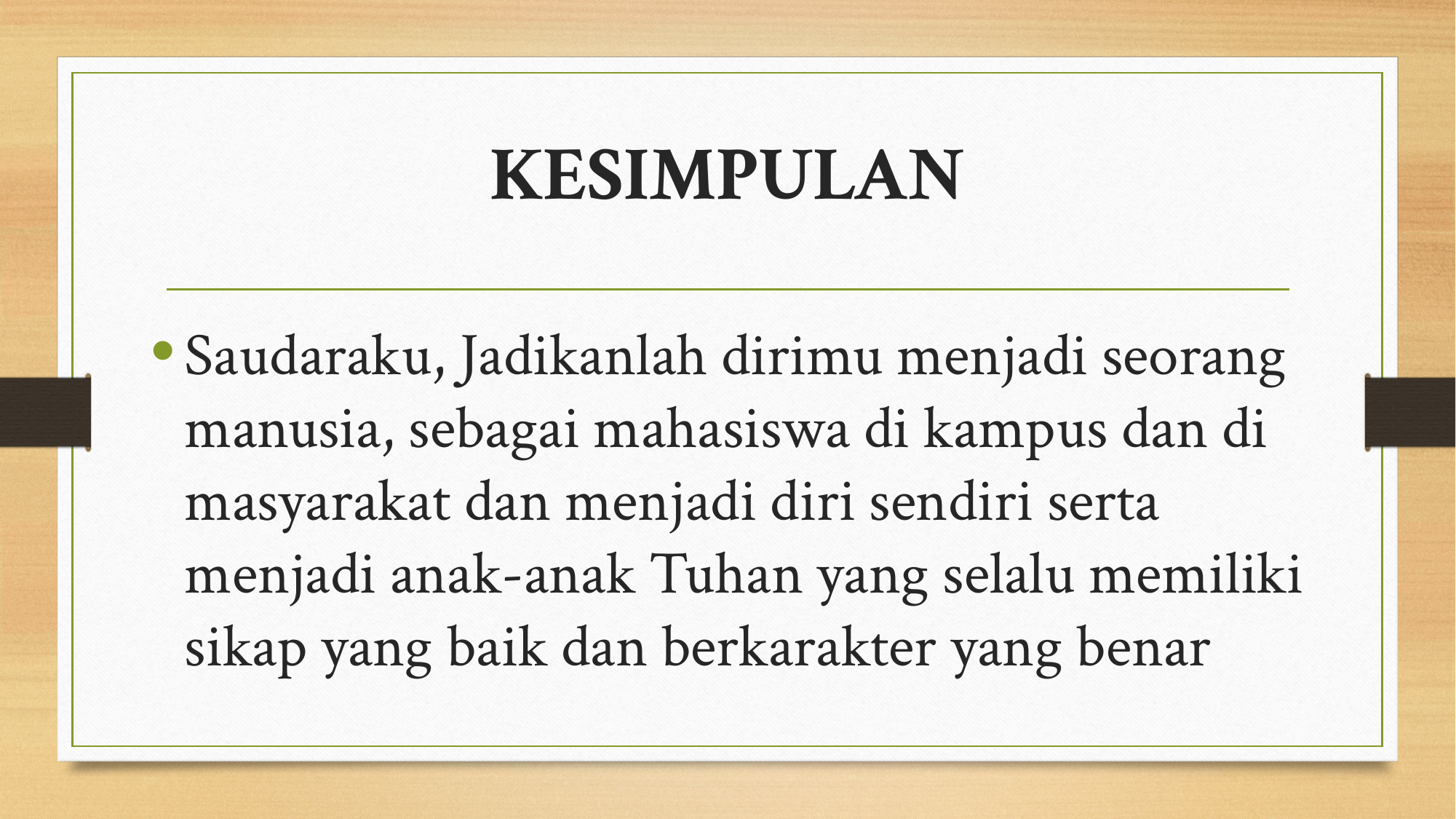

# KESIMPULAN
Saudaraku, Jadikanlah dirimu menjadi seorang manusia, sebagai mahasiswa di kampus dan di masyarakat dan menjadi diri sendiri serta menjadi anak-anak Tuhan yang selalu memiliki sikap yang baik dan berkarakter yang benar